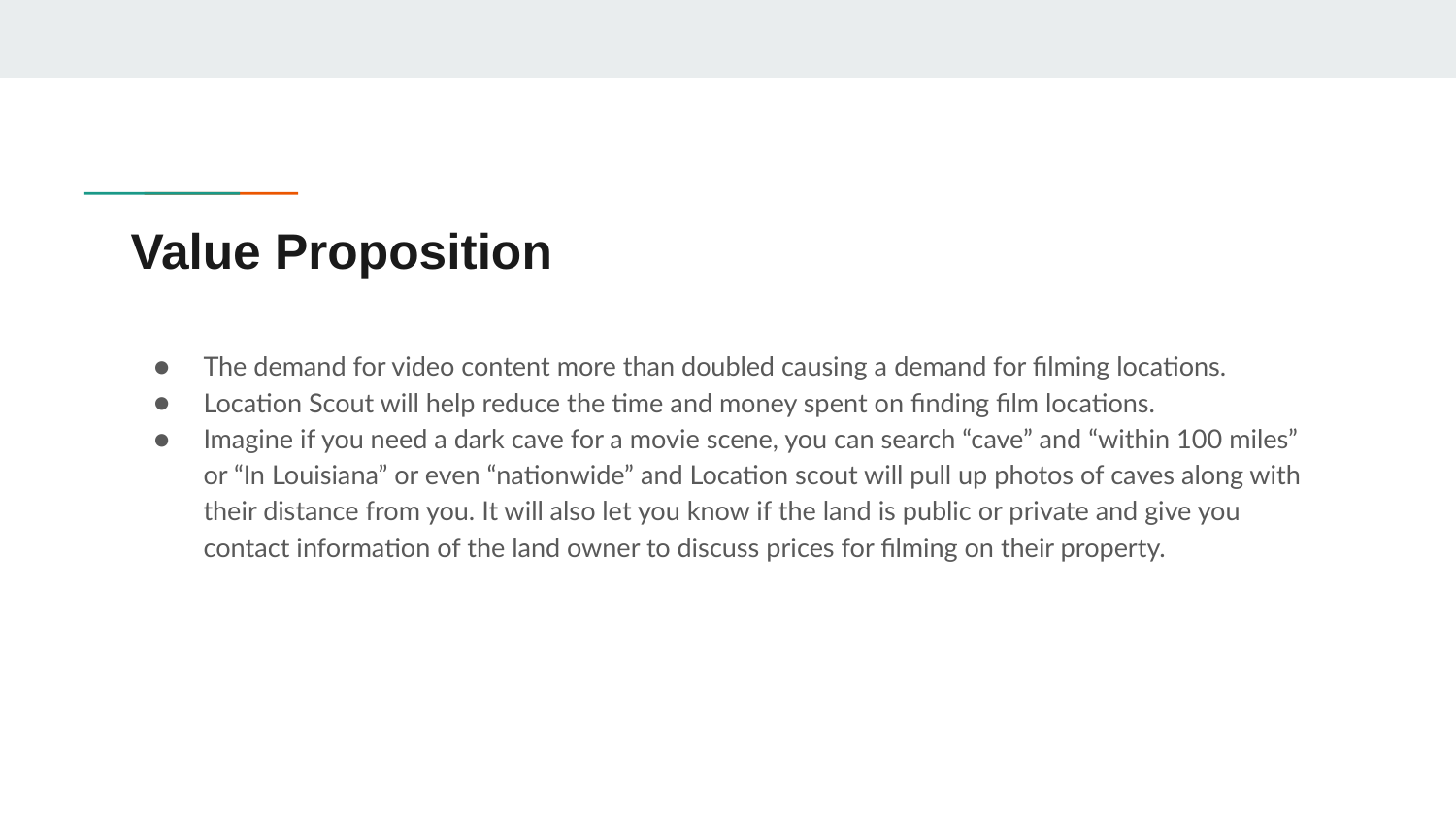

# Value Proposition
The demand for video content more than doubled causing a demand for filming locations.
Location Scout will help reduce the time and money spent on finding film locations.
Imagine if you need a dark cave for a movie scene, you can search “cave” and “within 100 miles” or “In Louisiana” or even “nationwide” and Location scout will pull up photos of caves along with their distance from you. It will also let you know if the land is public or private and give you contact information of the land owner to discuss prices for filming on their property.